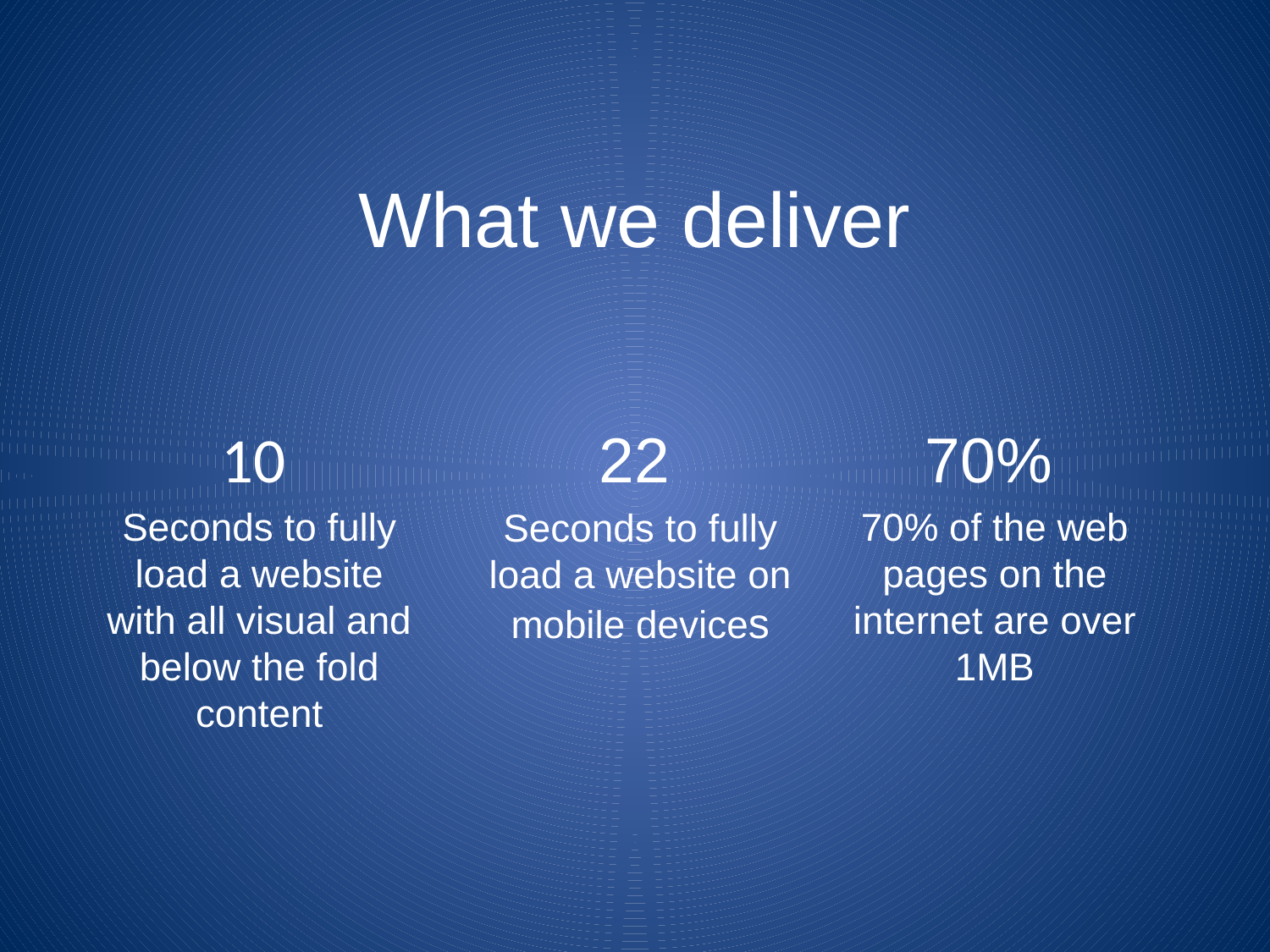

# What we deliver
10
Seconds to fully load a website with all visual and below the fold content

22
Seconds to fully load a website on mobile devices
70%
70% of the web pages on the internet are over 1MB